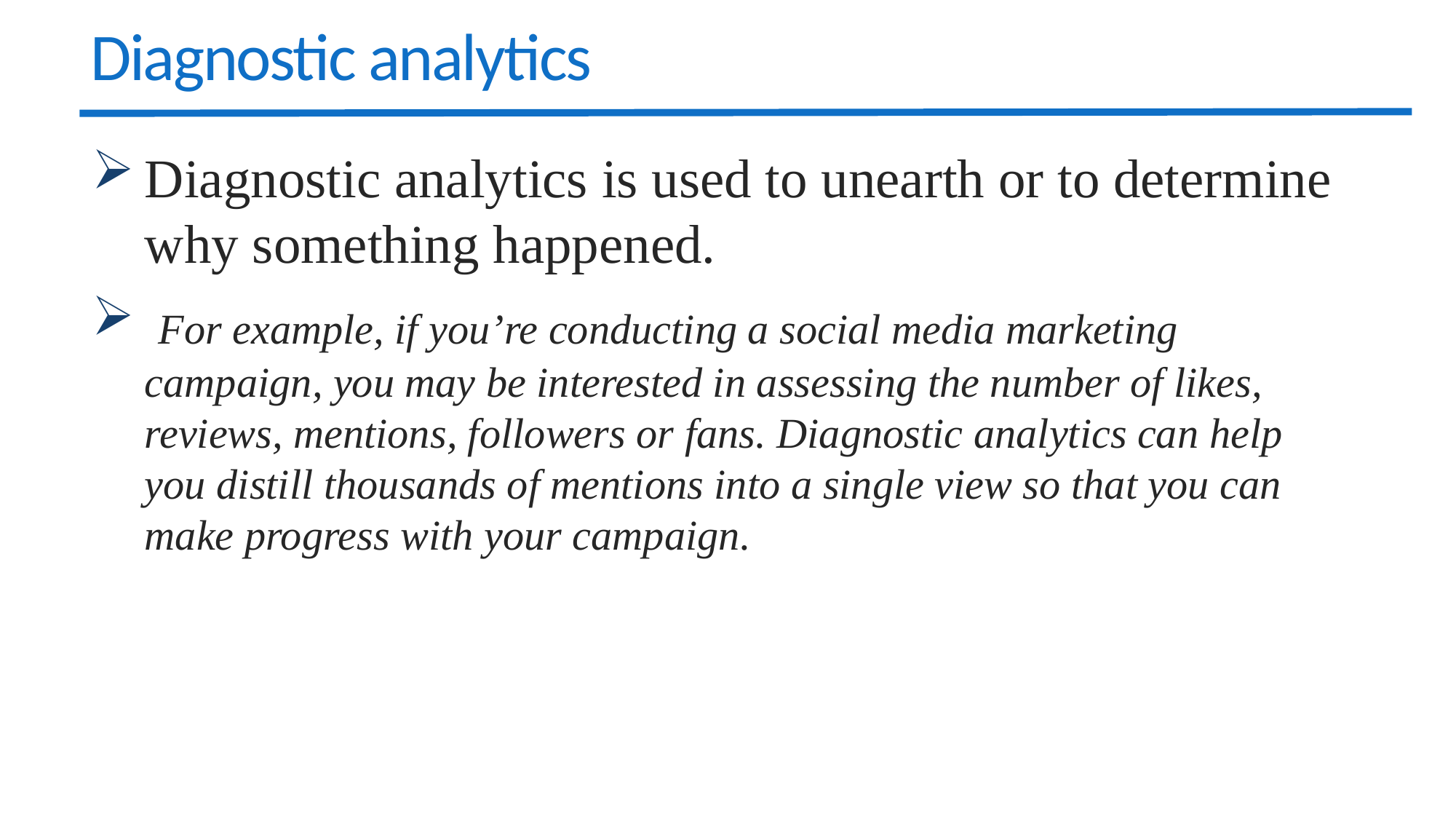

# Diagnostic analytics
Diagnostic analytics is used to unearth or to determine why something happened.
 For example, if you’re conducting a social media marketing campaign, you may be interested in assessing the number of likes, reviews, mentions, followers or fans. Diagnostic analytics can help you distill thousands of mentions into a single view so that you can make progress with your campaign.